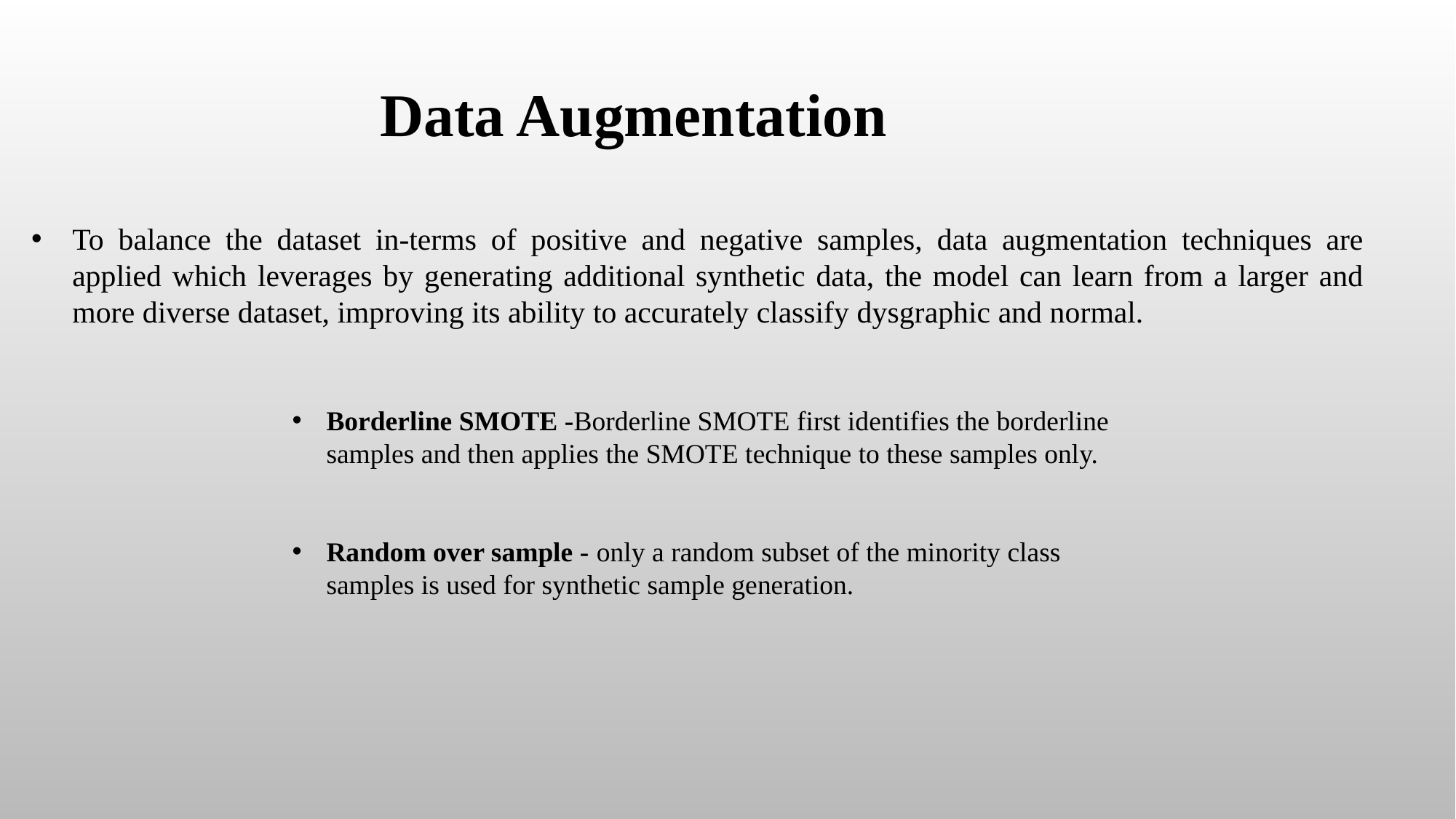

Data Augmentation
To balance the dataset in-terms of positive and negative samples, data augmentation techniques are applied which leverages by generating additional synthetic data, the model can learn from a larger and more diverse dataset, improving its ability to accurately classify dysgraphic and normal.

Borderline SMOTE -Borderline SMOTE first identifies the borderline samples and then applies the SMOTE technique to these samples only.

Random over sample - only a random subset of the minority class samples is used for synthetic sample generation.
23